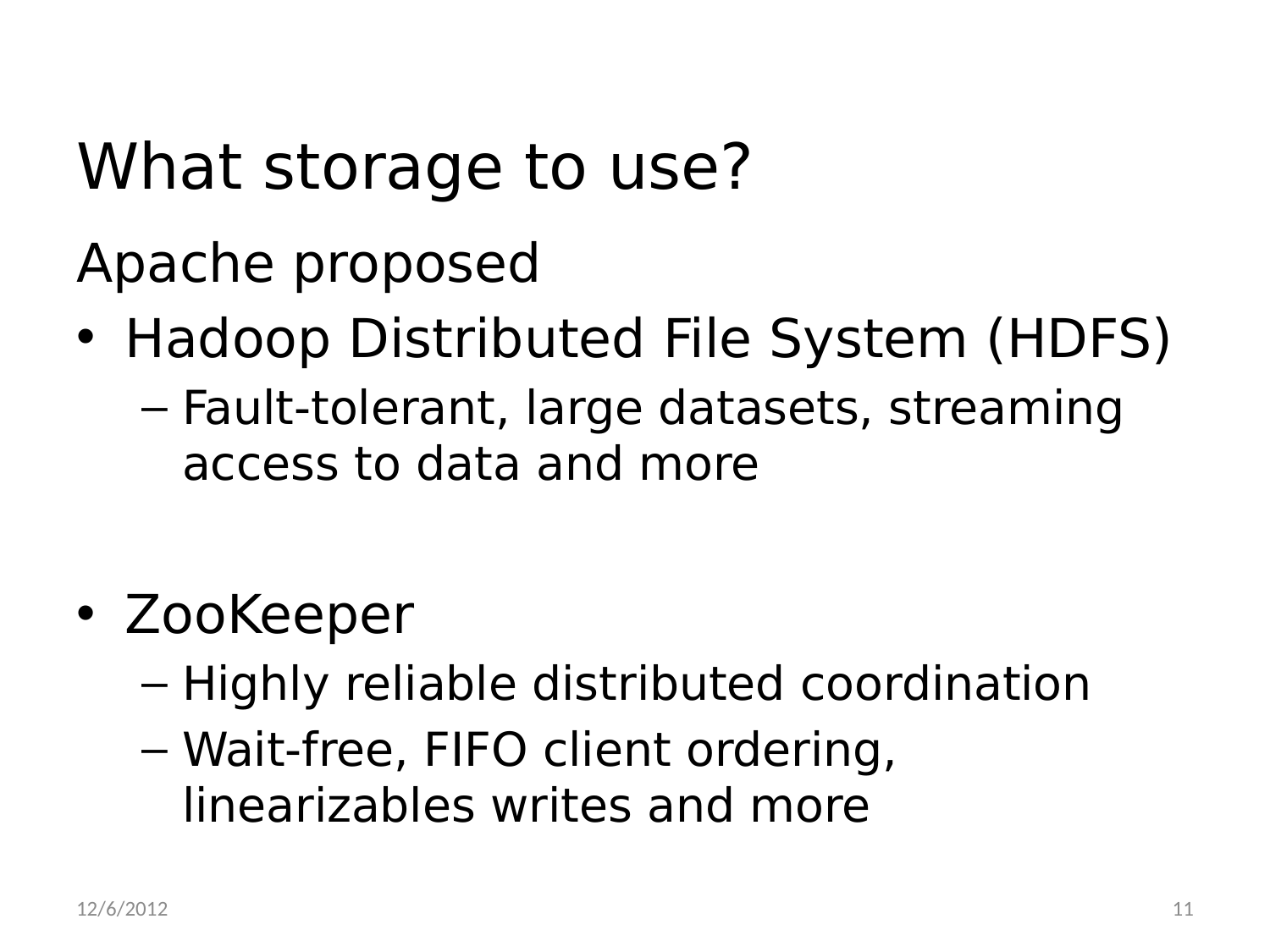

# What storage to use?
Apache proposed
Hadoop Distributed File System (HDFS)
Fault-tolerant, large datasets, streaming access to data and more

ZooKeeper
Highly reliable distributed coordination
Wait-free, FIFO client ordering, linearizables writes and more
12/6/2012
11